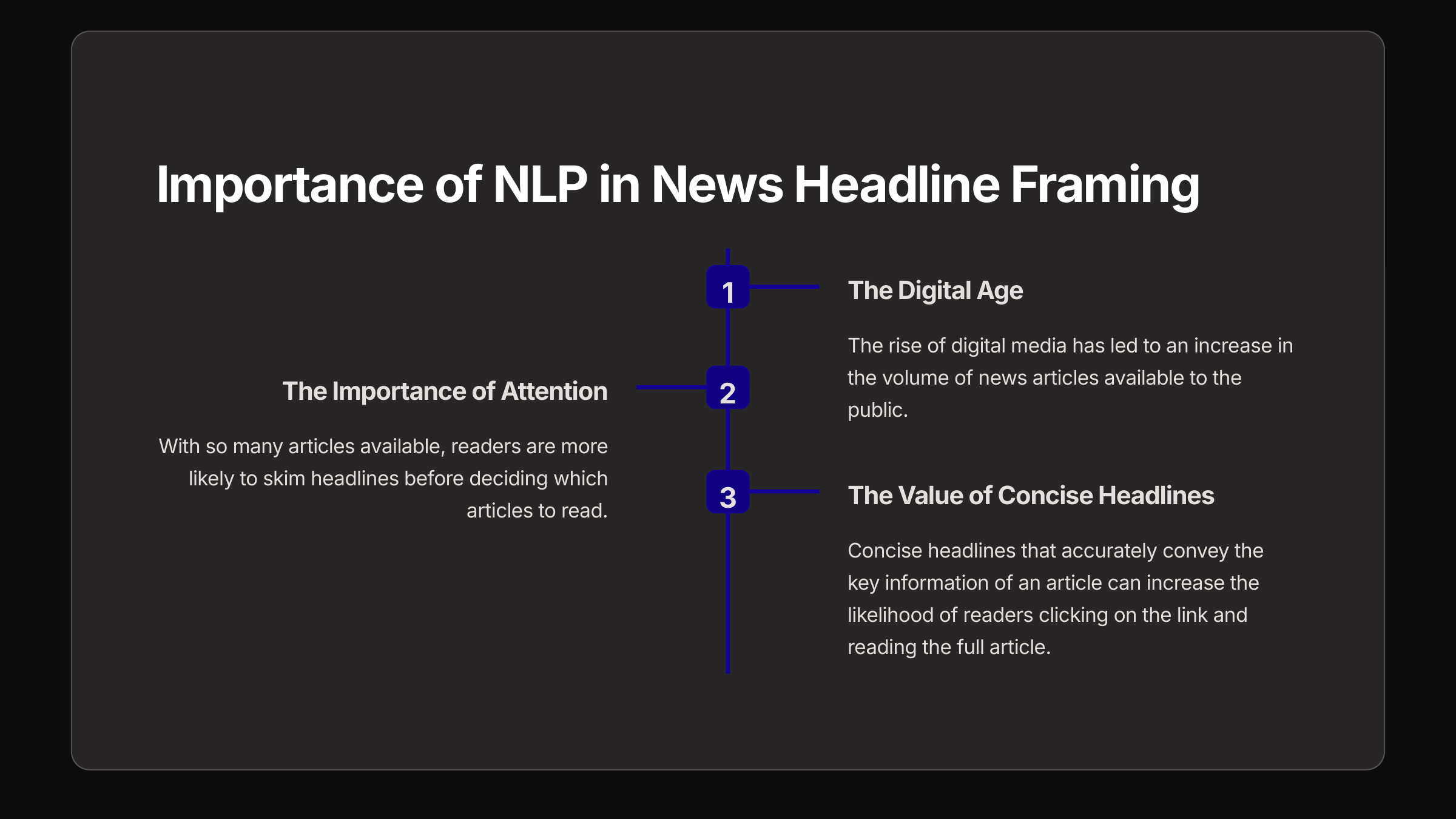

Importance of NLP in News Headline Framing

The Digital Age
1

The rise of digital media has led to an increase in the volume of news articles available to the public.

The Importance of Attention
2

With so many articles available, readers are more likely to skim headlines before deciding which articles to read.

The Value of Concise Headlines
3

Concise headlines that accurately convey the key information of an article can increase the likelihood of readers clicking on the link and reading the full article.